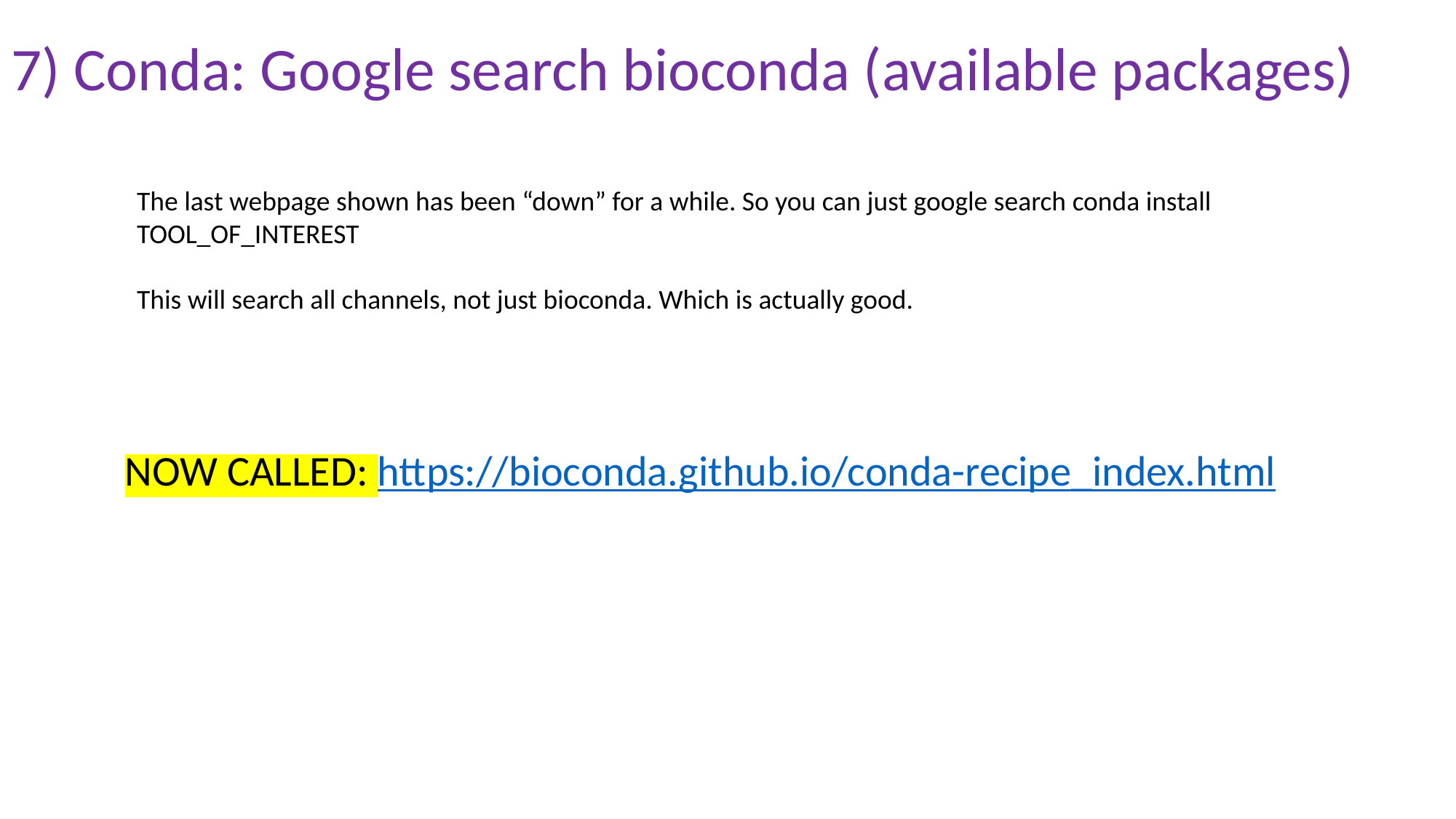

# 7) Conda: Google search bioconda (available packages)
The last webpage shown has been “down” for a while. So you can just google search conda install TOOL_OF_INTEREST

This will search all channels, not just bioconda. Which is actually good.
NOW CALLED: https://bioconda.github.io/conda-recipe_index.html